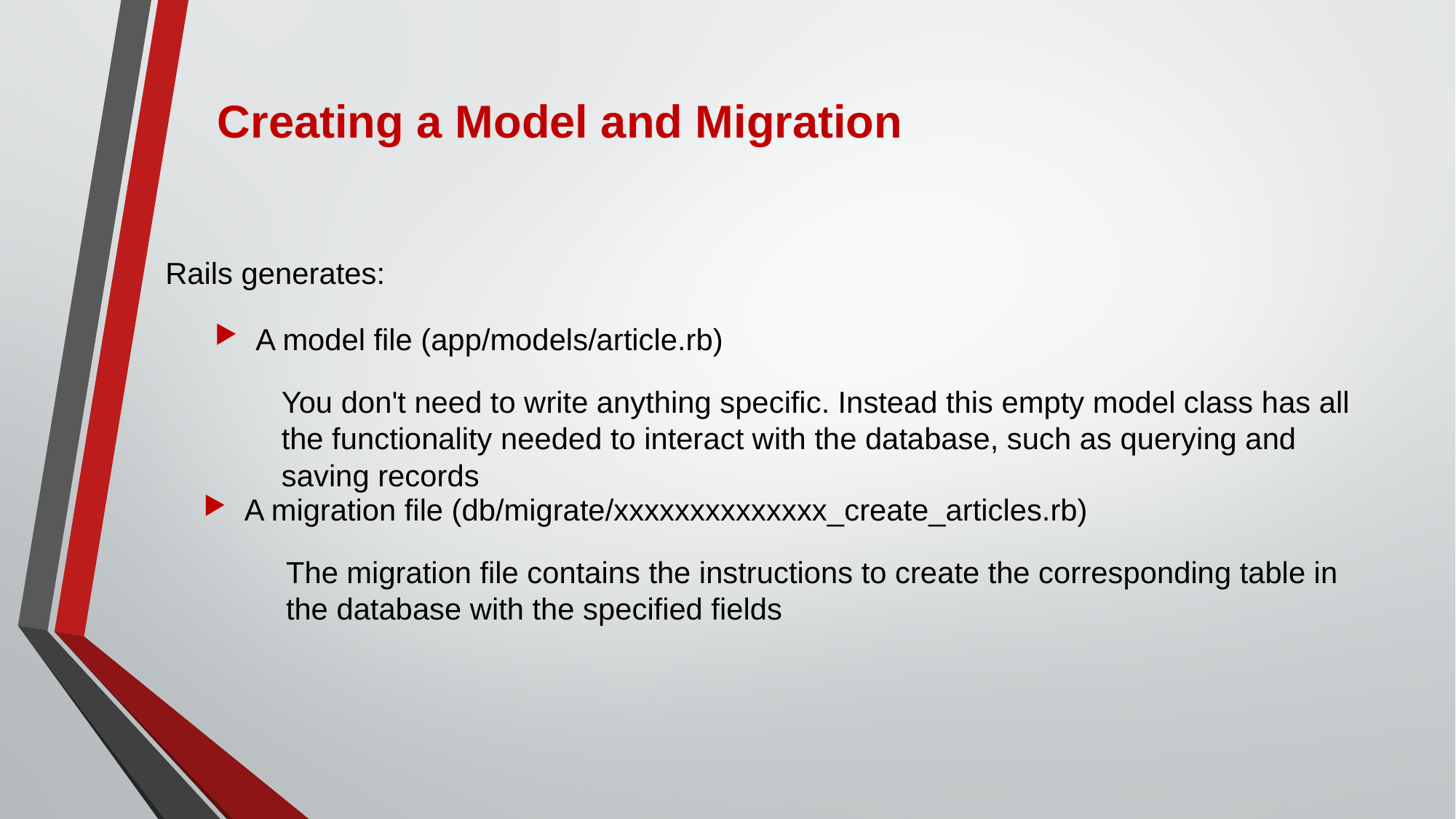

# Creating a Model and Migration
Rails generates:
A model file (app/models/article.rb)
You don't need to write anything specific. Instead this empty model class has all the functionality needed to interact with the database, such as querying and saving records
A migration file (db/migrate/xxxxxxxxxxxxxx_create_articles.rb)
The migration file contains the instructions to create the corresponding table in the database with the specified fields